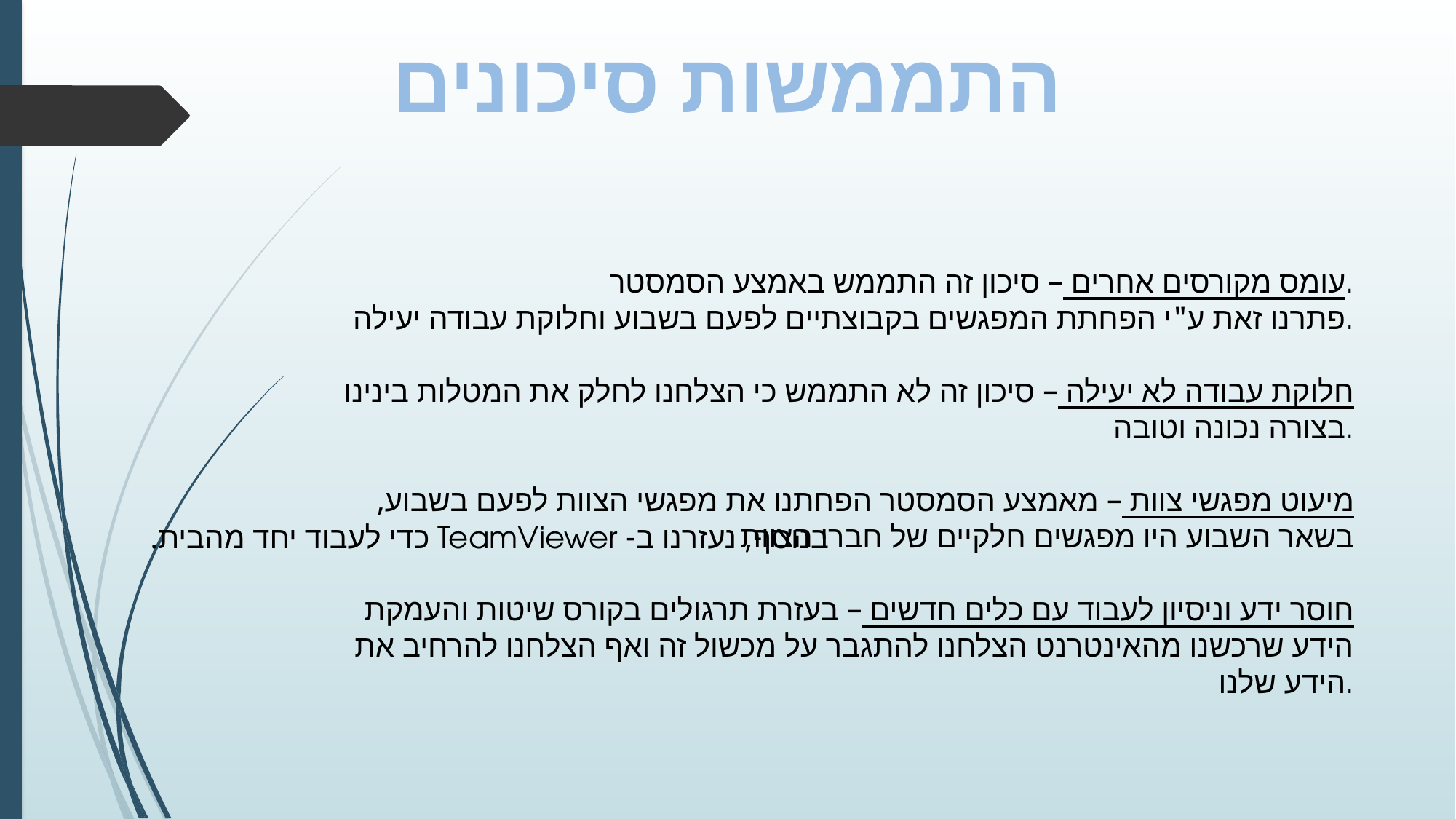

התממשות סיכונים
עומס מקורסים אחרים – סיכון זה התממש באמצע הסמסטר.
פתרנו זאת ע"י הפחתת המפגשים בקבוצתיים לפעם בשבוע וחלוקת עבודה יעילה.

חלוקת עבודה לא יעילה – סיכון זה לא התממש כי הצלחנו לחלק את המטלות בינינו בצורה נכונה וטובה.

מיעוט מפגשי צוות – מאמצע הסמסטר הפחתנו את מפגשי הצוות לפעם בשבוע, בשאר השבוע היו מפגשים חלקיים של חברי הצוות

 חוסר ידע וניסיון לעבוד עם כלים חדשים – בעזרת תרגולים בקורס שיטות והעמקת הידע שרכשנו מהאינטרנט הצלחנו להתגבר על מכשול זה ואף הצלחנו להרחיב את הידע שלנו.
בנוסף, נעזרנו ב- TeamViewer כדי לעבוד יחד מהבית.